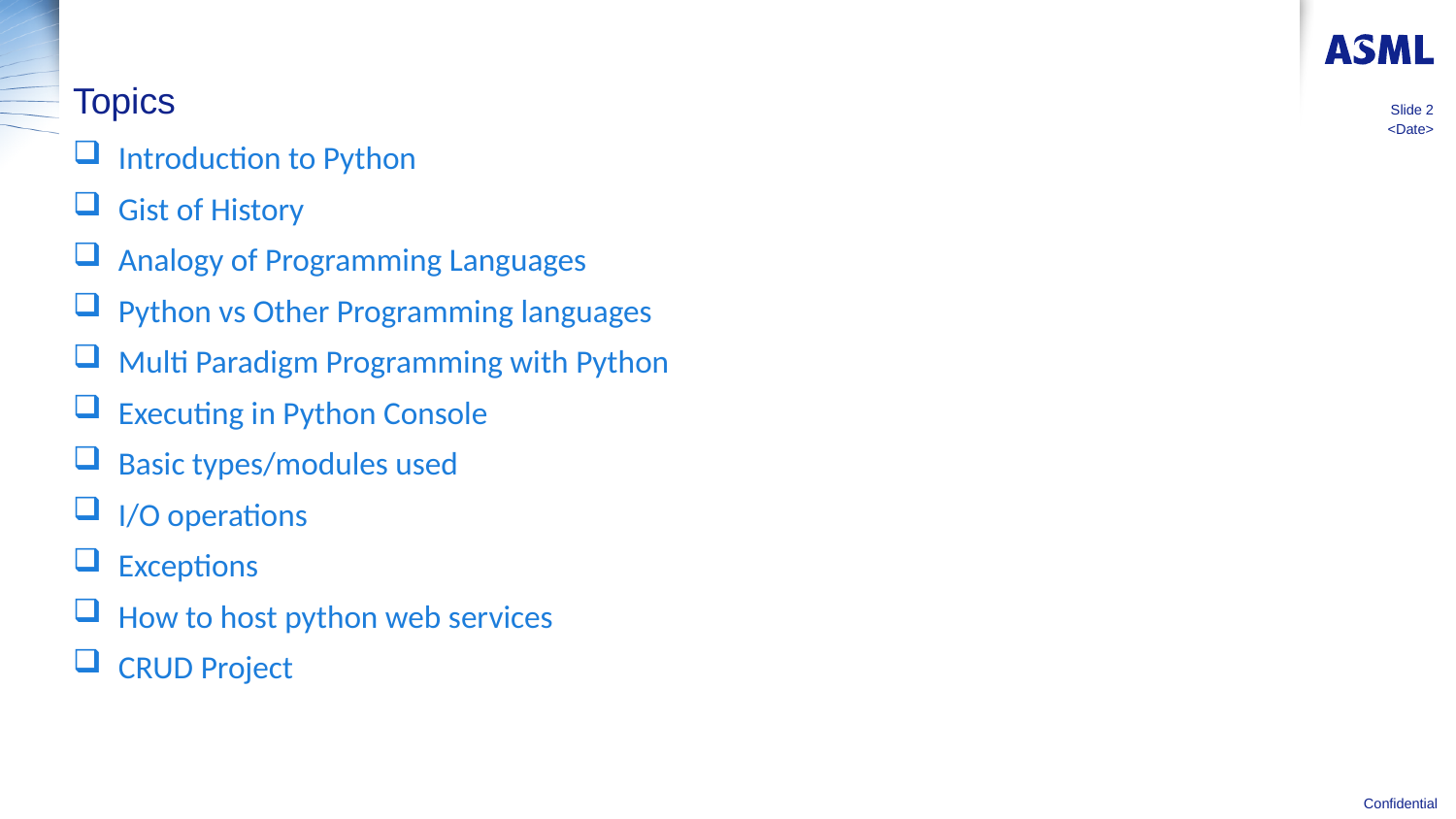

Topics
Slide 2
<Date>
Introduction to Python
Gist of History
Analogy of Programming Languages
Python vs Other Programming languages
Multi Paradigm Programming with Python
Executing in Python Console
Basic types/modules used
I/O operations
Exceptions
How to host python web services
CRUD Project